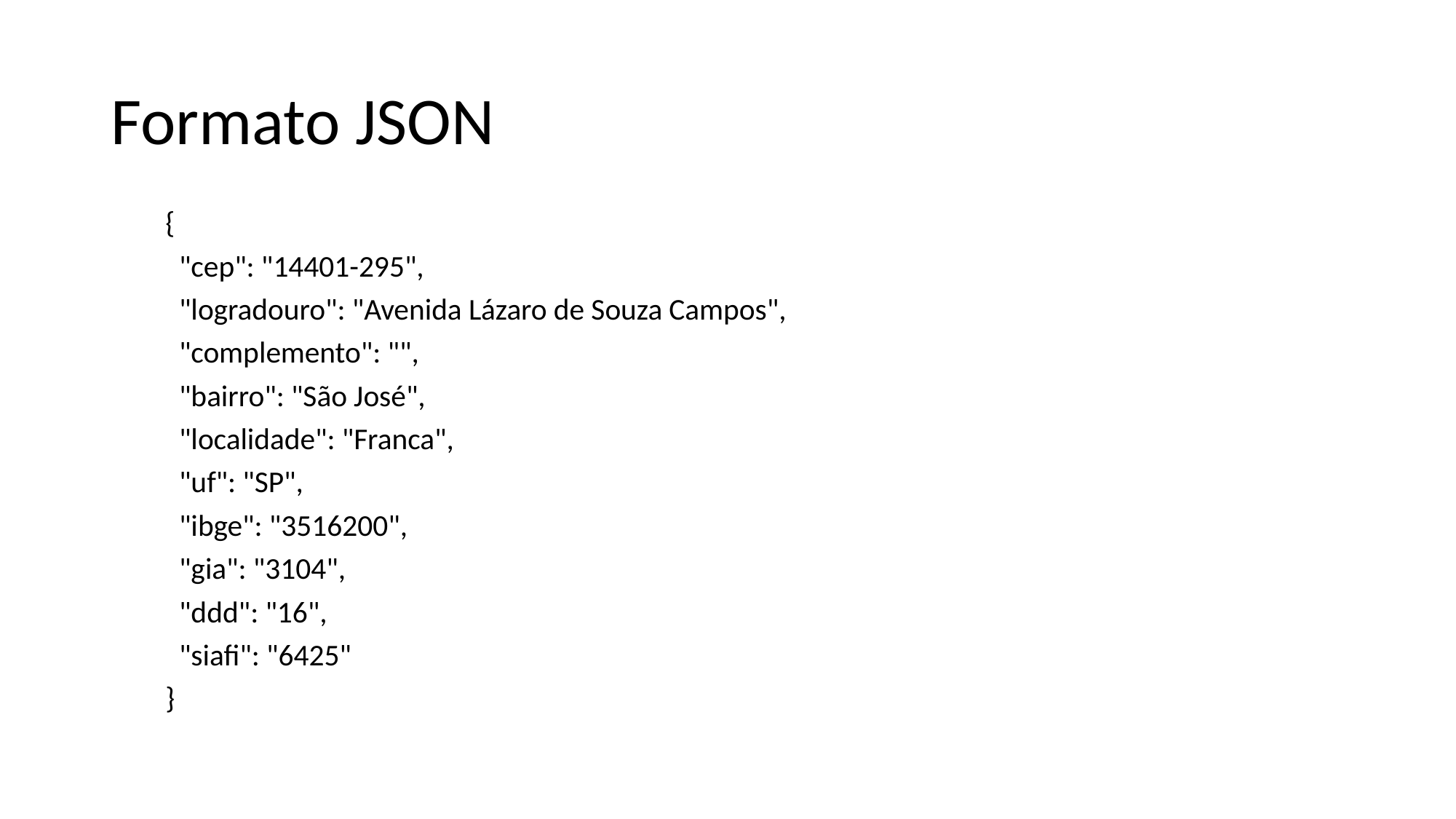

# Formato JSON
{
  "cep": "14401-295",
  "logradouro": "Avenida Lázaro de Souza Campos",
  "complemento": "",
  "bairro": "São José",
  "localidade": "Franca",
  "uf": "SP",
  "ibge": "3516200",
  "gia": "3104",
  "ddd": "16",
  "siafi": "6425"
}